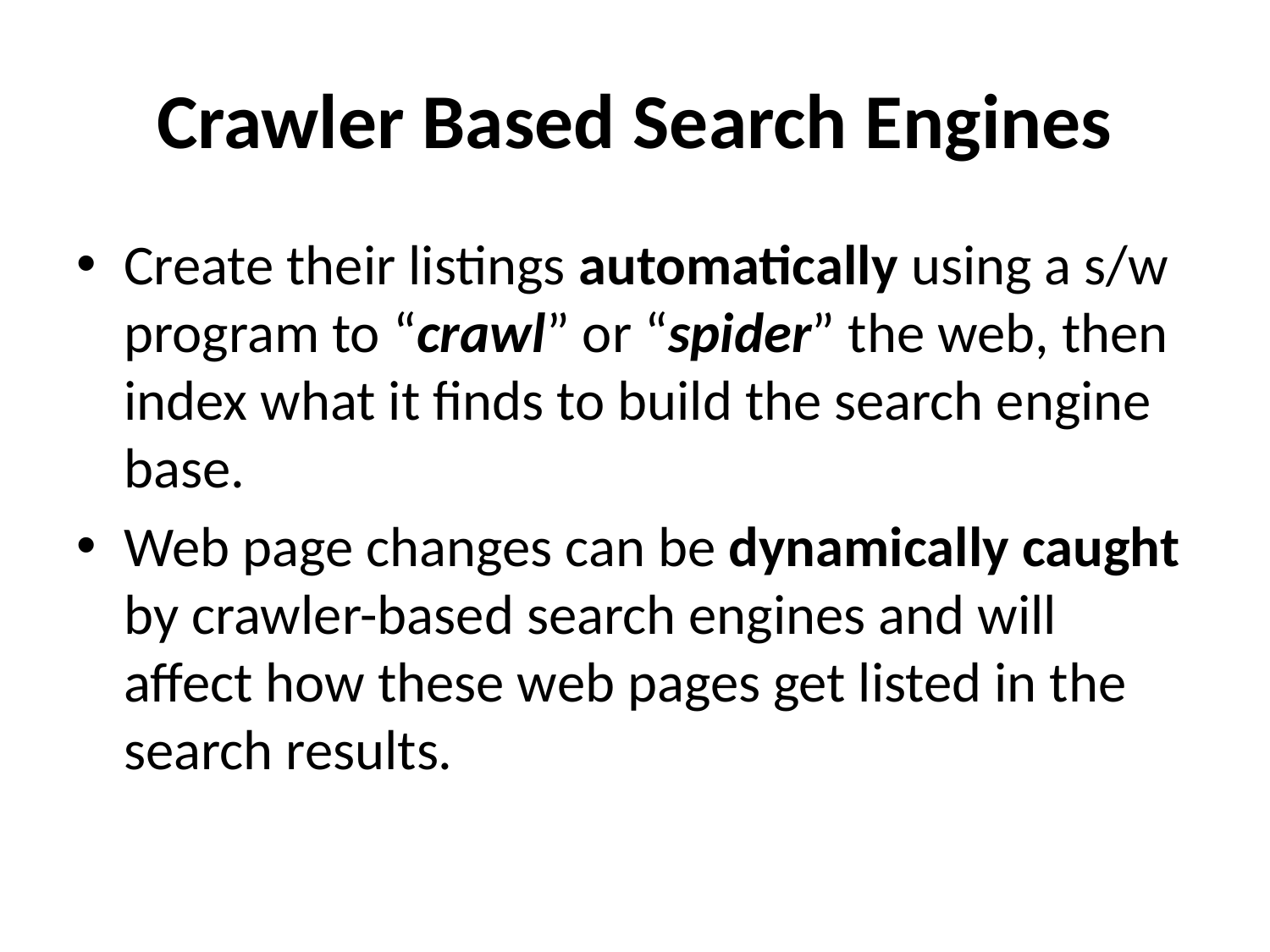

# Crawler Based Search Engines
Create their listings automatically using a s/w program to “crawl” or “spider” the web, then index what it finds to build the search engine base.
Web page changes can be dynamically caught by crawler-based search engines and will affect how these web pages get listed in the search results.